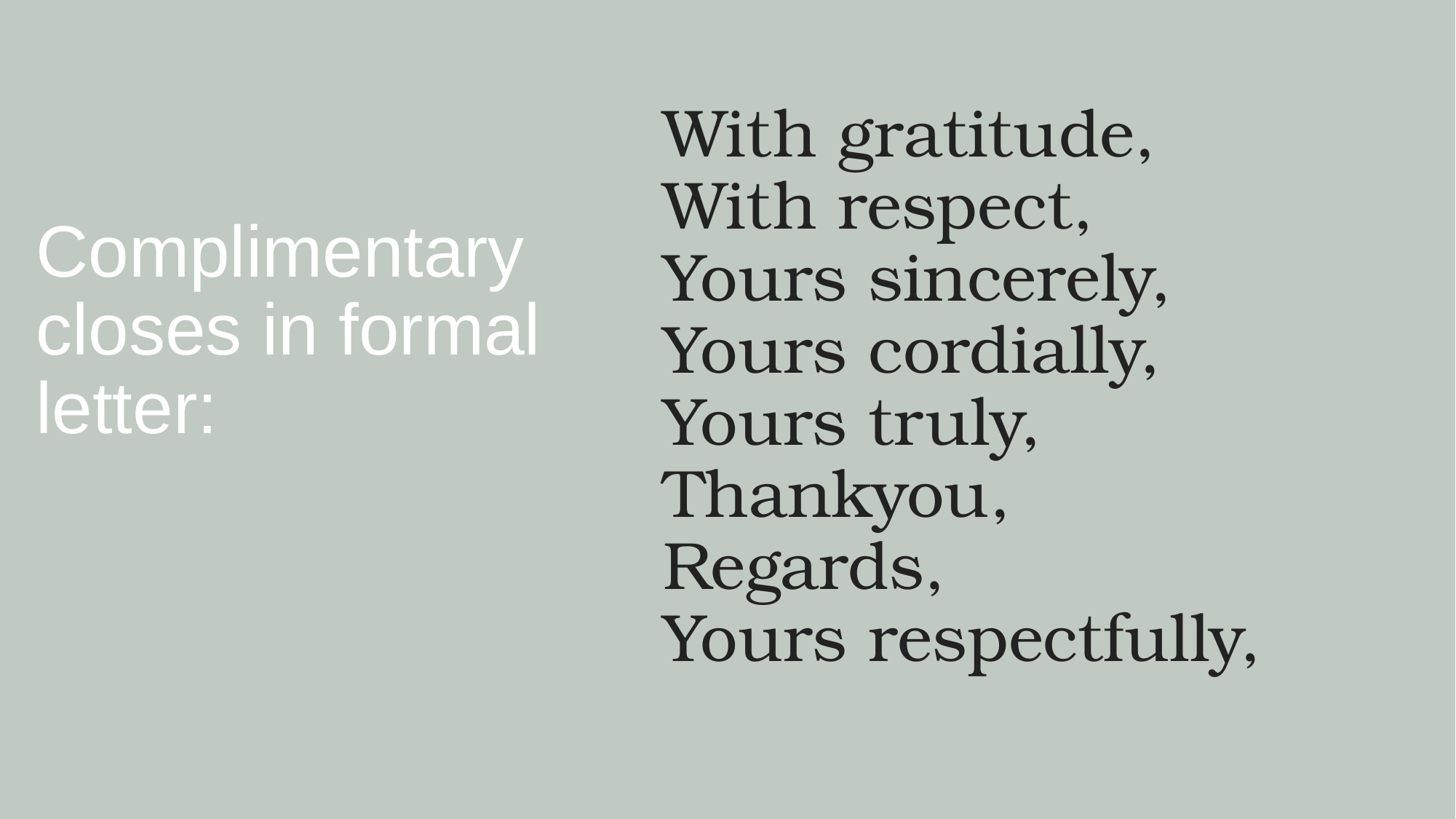

# With gratitude, With respect, Yours sincerely, Yours cordially, Yours truly, Thankyou, Regards, Yours respectfully,
Complimentary closes in formal letter: